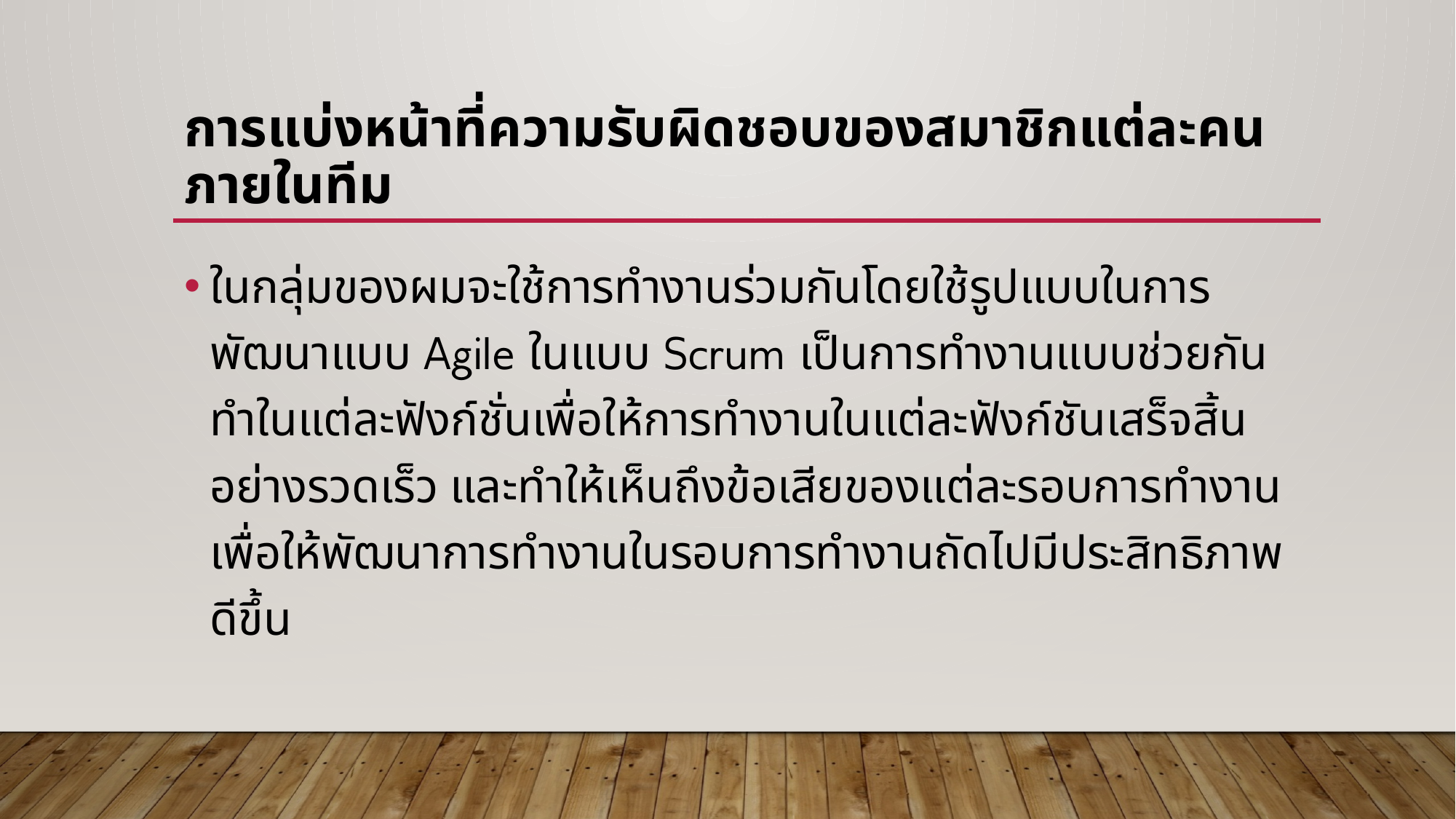

# การแบ่งหน้าที่ความรับผิดชอบของสมาชิกแต่ละคนภายในทีม
ในกลุ่มของผมจะใช้การทำงานร่วมกันโดยใช้รูปแบบในการพัฒนาแบบ Agile ในแบบ Scrum เป็นการทำงานแบบช่วยกันทำในแต่ละฟังก์ชั่นเพื่อให้การทำงานในแต่ละฟังก์ชันเสร็จสิ้นอย่างรวดเร็ว และทำให้เห็นถึงข้อเสียของแต่ละรอบการทำงานเพื่อให้พัฒนาการทำงานในรอบการทำงานถัดไปมีประสิทธิภาพดีขึ้น